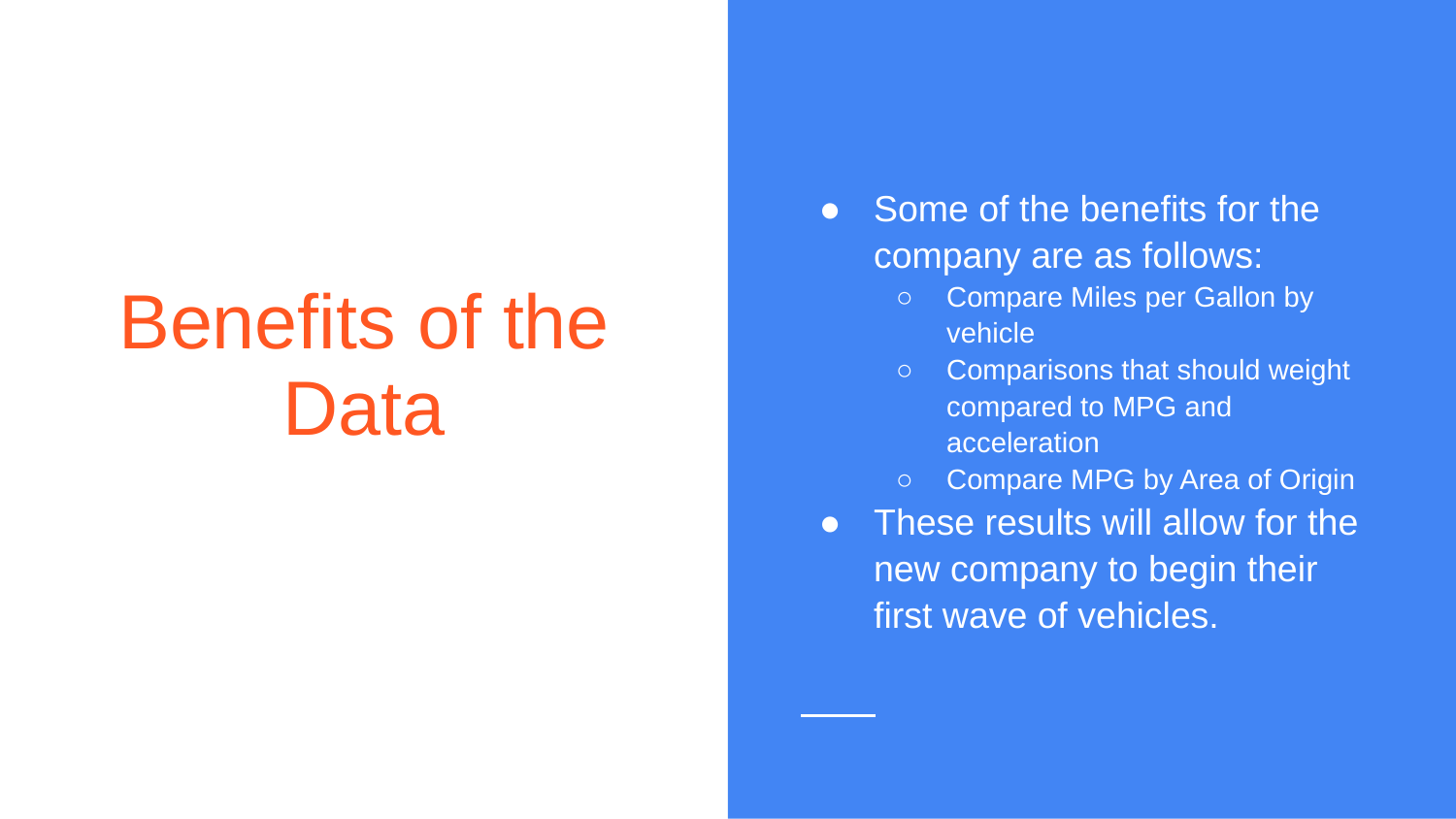

Some of the benefits for the company are as follows:
Compare Miles per Gallon by vehicle
Comparisons that should weight compared to MPG and acceleration
Compare MPG by Area of Origin
These results will allow for the new company to begin their first wave of vehicles.
# Benefits of the Data